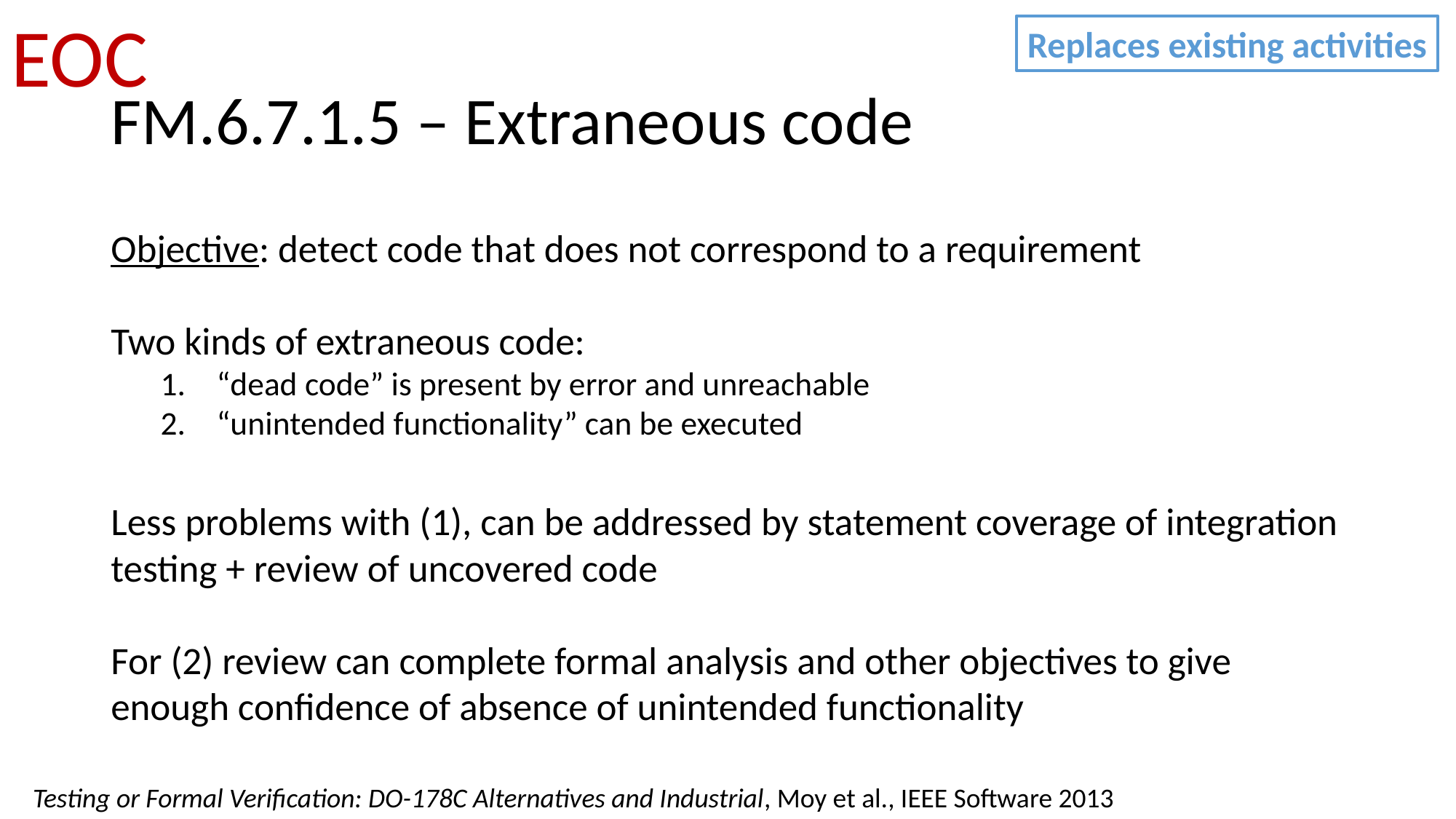

EOC
Replaces existing activities
# FM.6.7.1.5 – Extraneous code
Objective: detect code that does not correspond to a requirement

Two kinds of extraneous code:
“dead code” is present by error and unreachable
“unintended functionality” can be executed

Less problems with (1), can be addressed by statement coverage of integration testing + review of uncovered code

For (2) review can complete formal analysis and other objectives to give enough confidence of absence of unintended functionality

Testing or Formal Verification: DO-178C Alternatives and Industrial, Moy et al., IEEE Software 2013